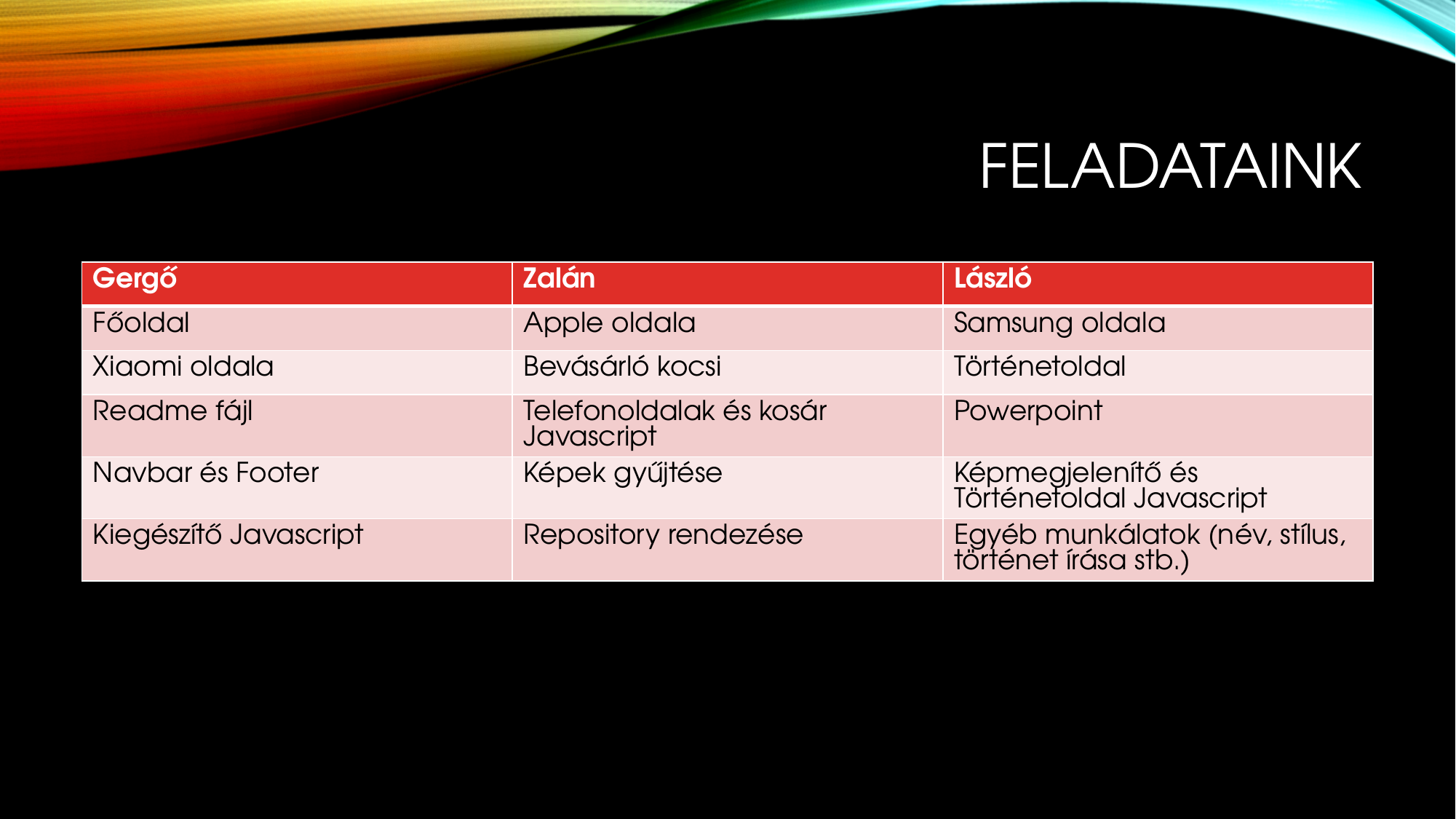

# Feladataink
| Gergő | Zalán | László |
| --- | --- | --- |
| Főoldal | Apple oldala | Samsung oldala |
| Xiaomi oldala | Bevásárló kocsi | Történetoldal |
| Readme fájl | Telefonoldalak és kosár Javascript | Powerpoint |
| Navbar és Footer | Képek gyűjtése | Képmegjelenítő és Történetoldal Javascript |
| Kiegészítő Javascript | Repository rendezése | Egyéb munkálatok (név, stílus, történet írása stb.) |